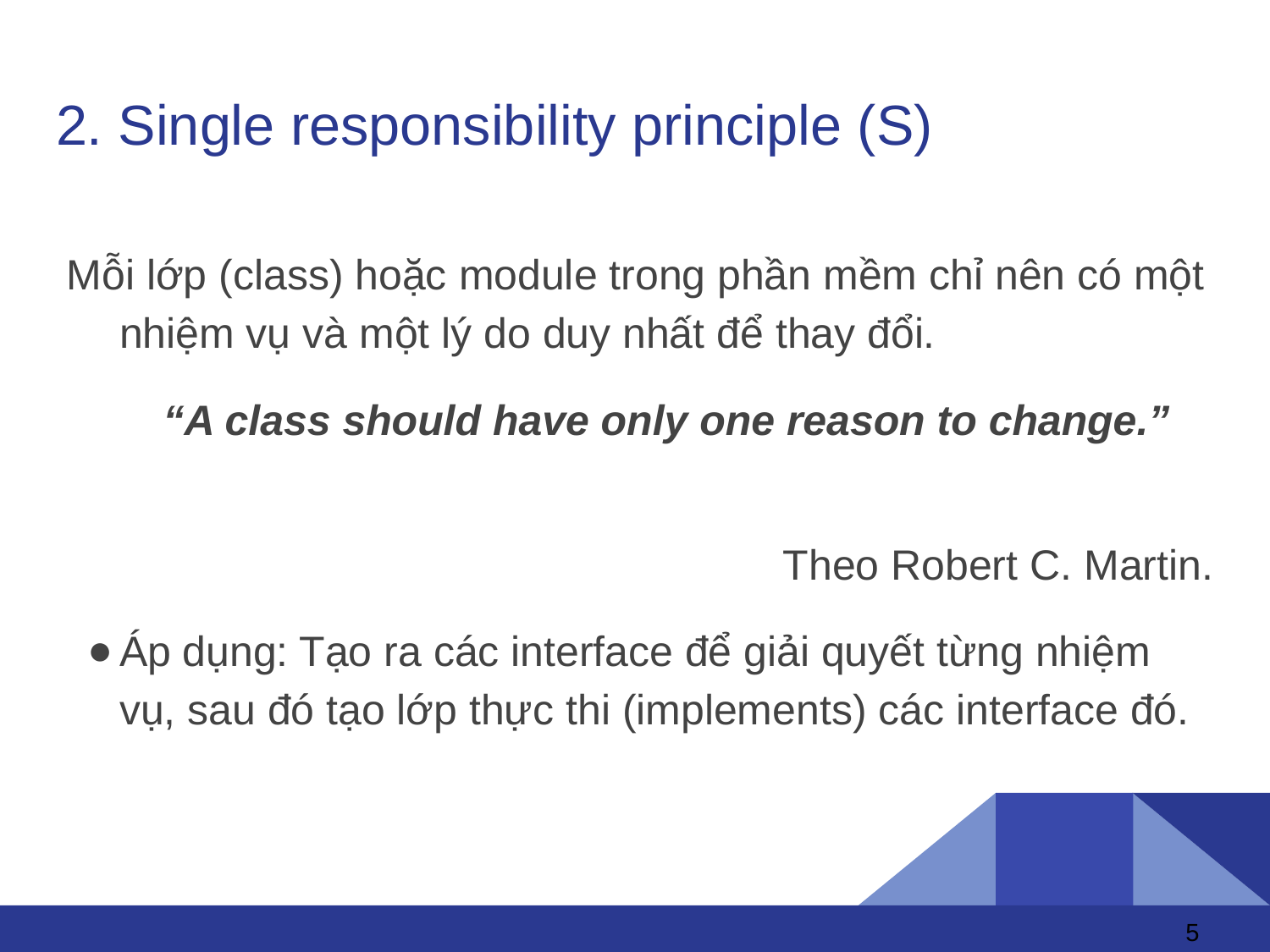

# 2. Single responsibility principle (S)
Mỗi lớp (class) hoặc module trong phần mềm chỉ nên có một nhiệm vụ và một lý do duy nhất để thay đổi.
	“A class should have only one reason to change.”
										Theo Robert C. Martin.
Áp dụng: Tạo ra các interface để giải quyết từng nhiệm vụ, sau đó tạo lớp thực thi (implements) các interface đó.
5